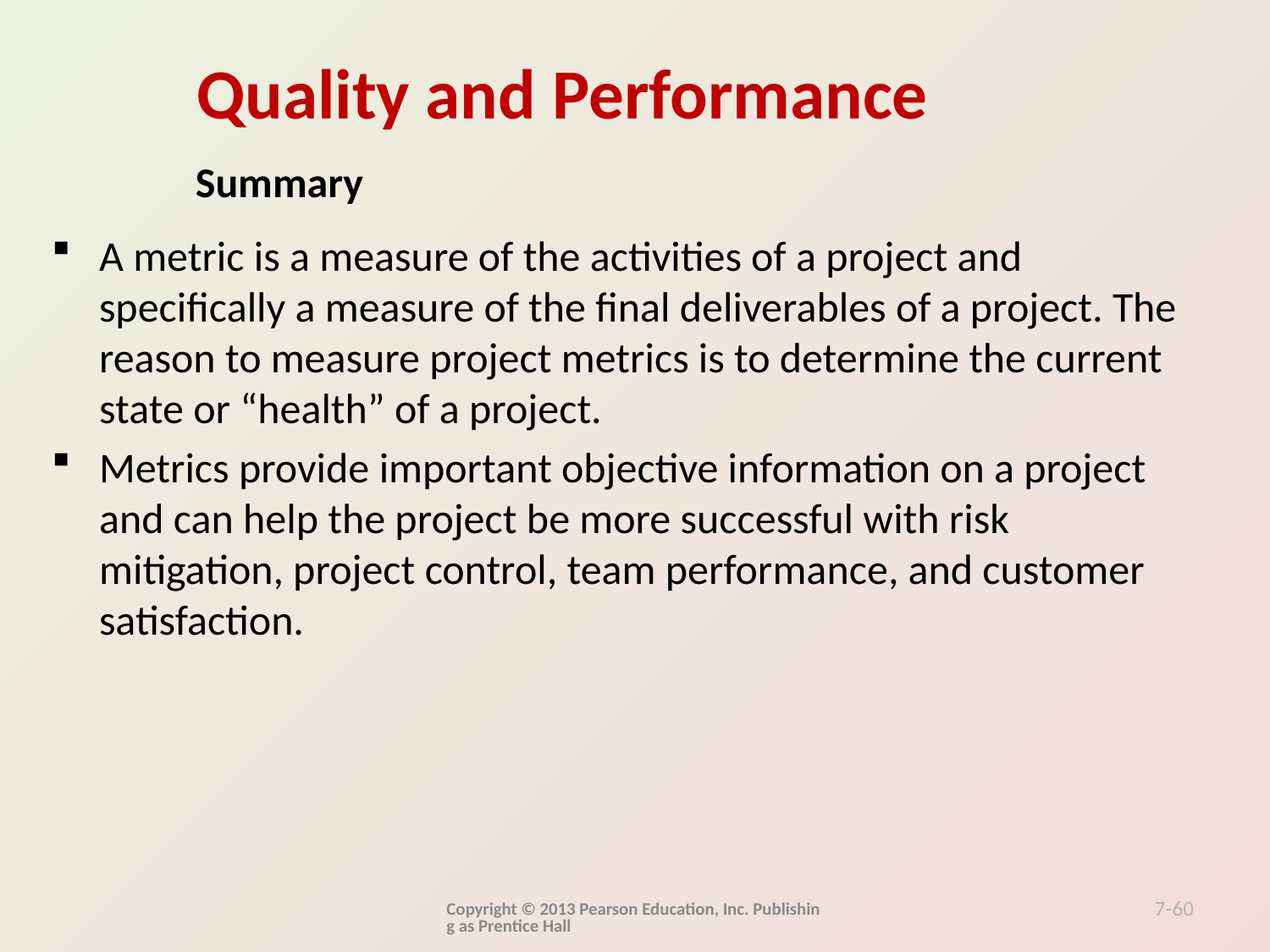

Summary
A metric is a measure of the activities of a project and specifically a measure of the final deliverables of a project. The reason to measure project metrics is to determine the current state or “health” of a project.
Metrics provide important objective information on a project and can help the project be more successful with risk mitigation, project control, team performance, and customer satisfaction.
Copyright © 2013 Pearson Education, Inc. Publishing as Prentice Hall
7-60